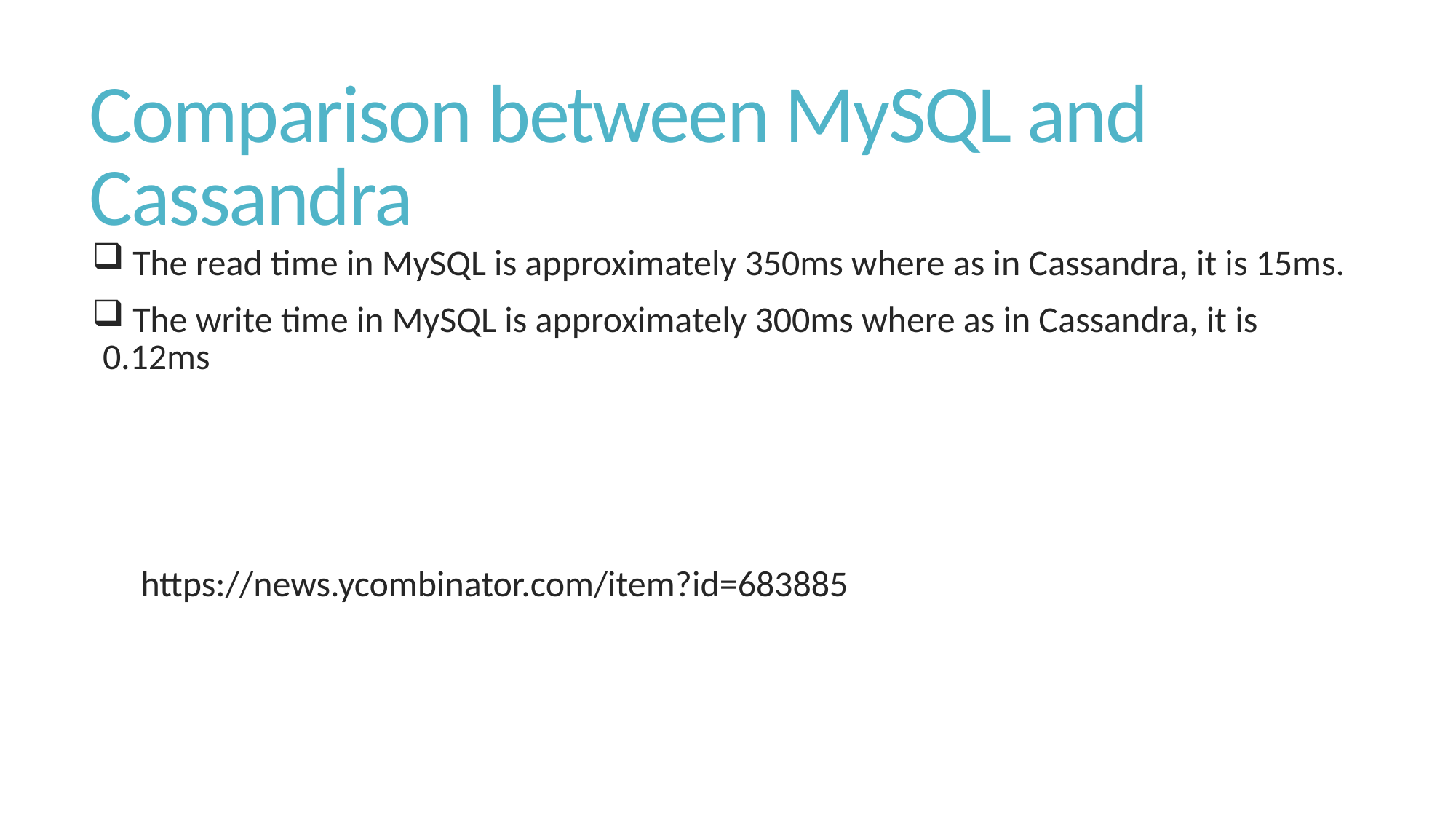

# Comparison between MySQL and Cassandra
 The read time in MySQL is approximately 350ms where as in Cassandra, it is 15ms.
 The write time in MySQL is approximately 300ms where as in Cassandra, it is 0.12ms

      https://news.ycombinator.com/item?id=683885